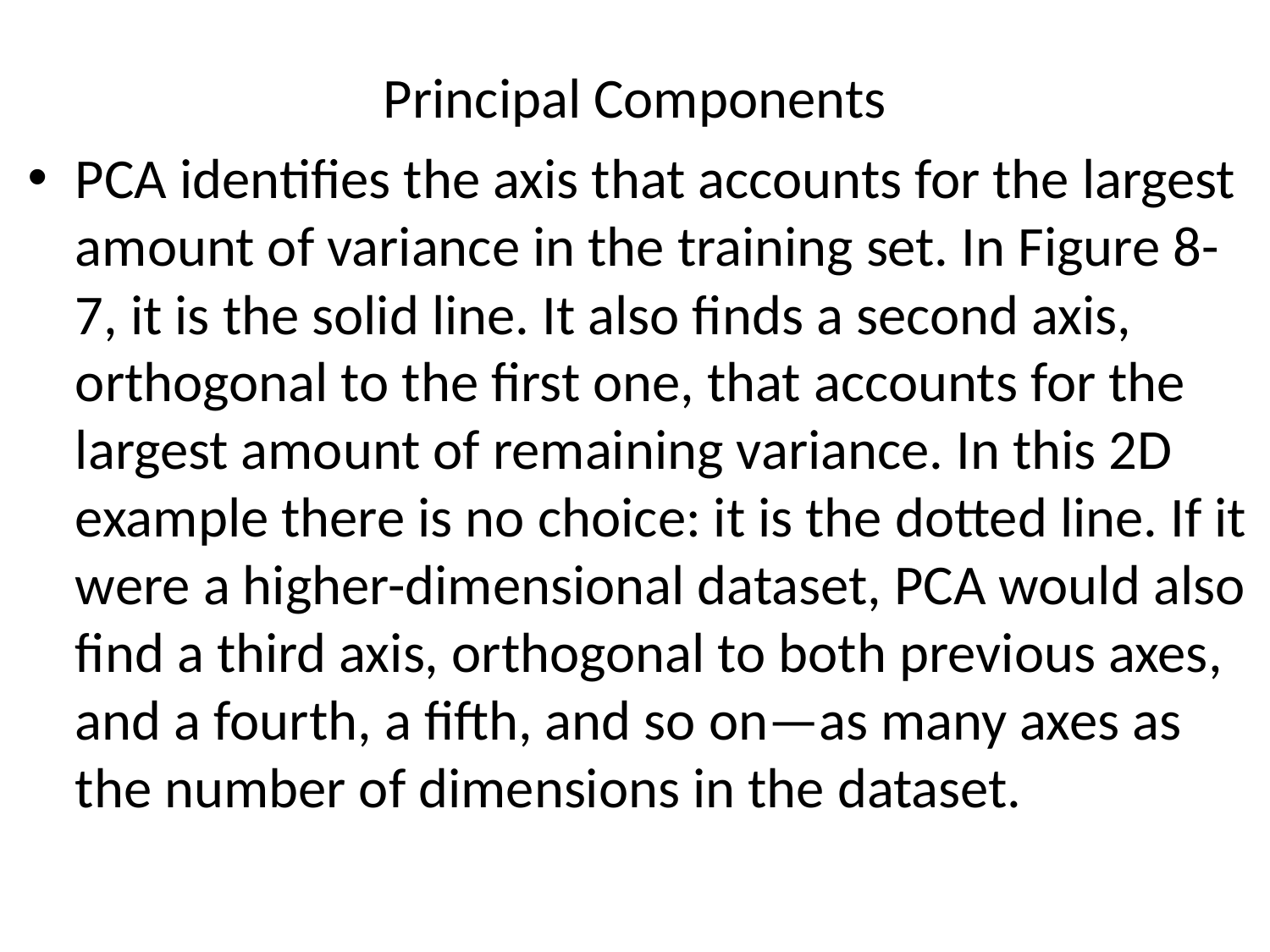

# Principal Components
PCA identifies the axis that accounts for the largest amount of variance in the training set. In Figure 8-7, it is the solid line. It also finds a second axis, orthogonal to the first one, that accounts for the largest amount of remaining variance. In this 2D example there is no choice: it is the dotted line. If it were a higher-dimensional dataset, PCA would also find a third axis, orthogonal to both previous axes, and a fourth, a fifth, and so on—as many axes as the number of dimensions in the dataset.